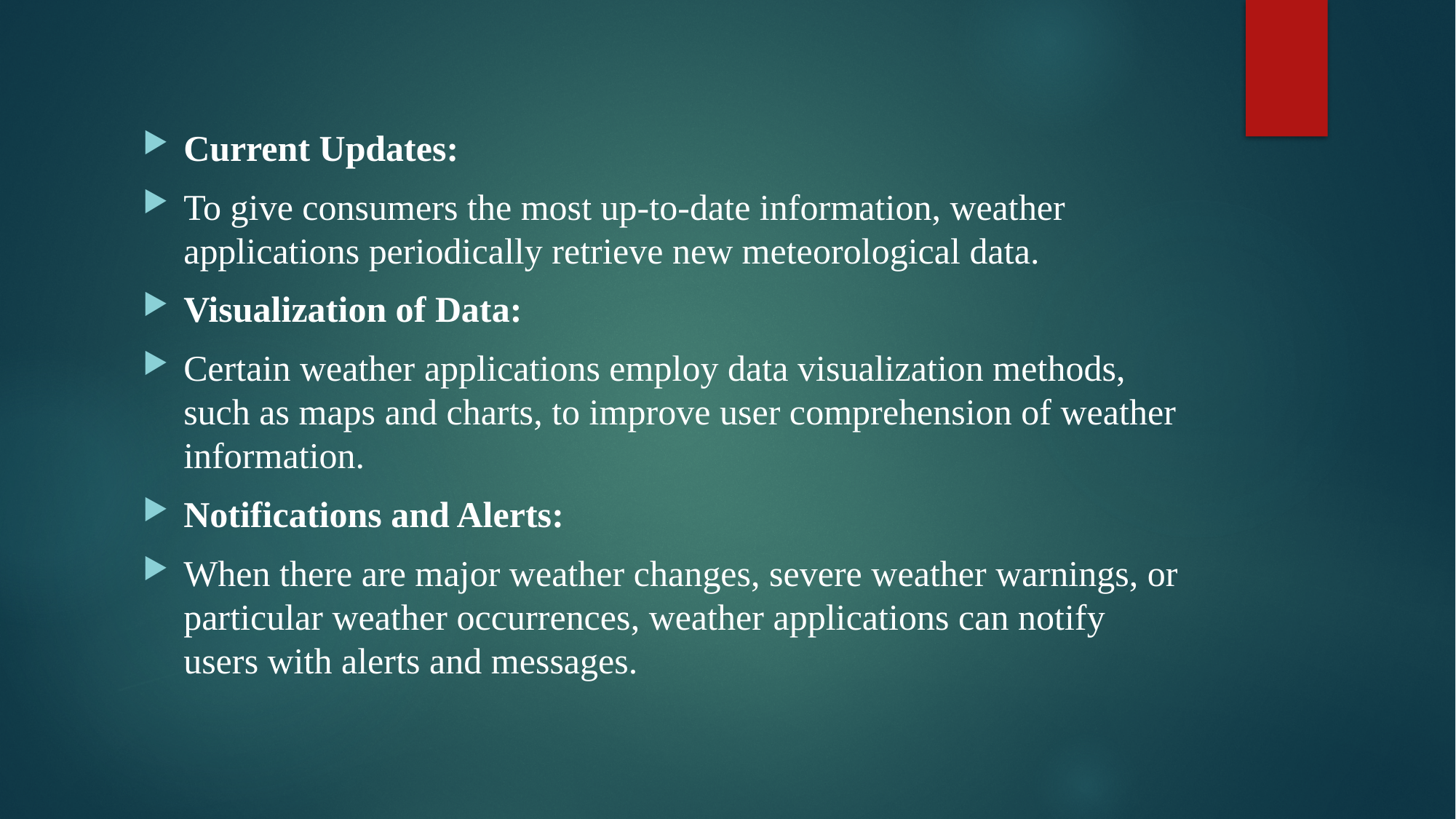

Current Updates:
To give consumers the most up-to-date information, weather applications periodically retrieve new meteorological data.
Visualization of Data:
Certain weather applications employ data visualization methods, such as maps and charts, to improve user comprehension of weather information.
Notifications and Alerts:
When there are major weather changes, severe weather warnings, or particular weather occurrences, weather applications can notify users with alerts and messages.